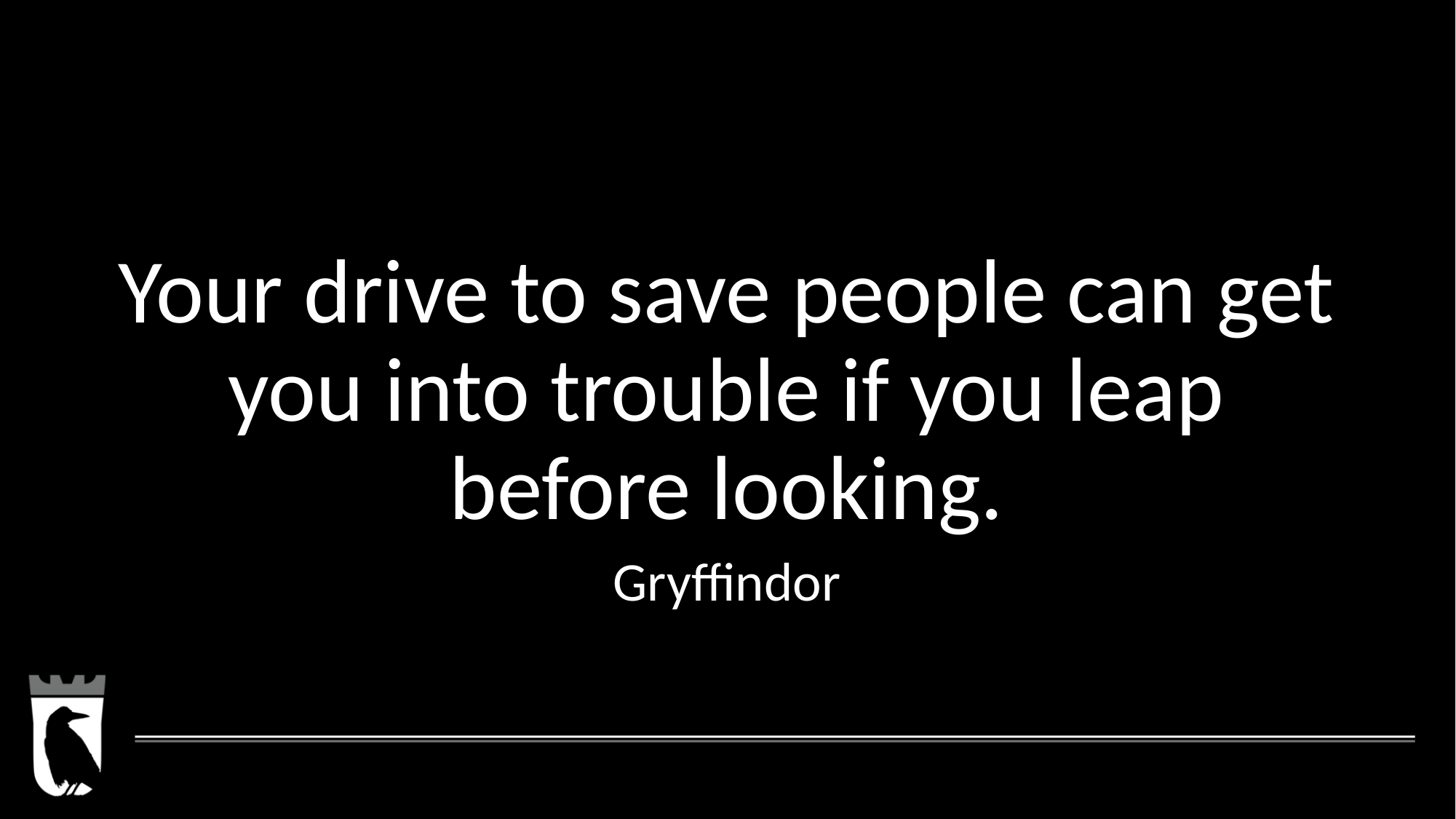

# Your drive to save people can get you into trouble if you leap before looking.
Gryffindor